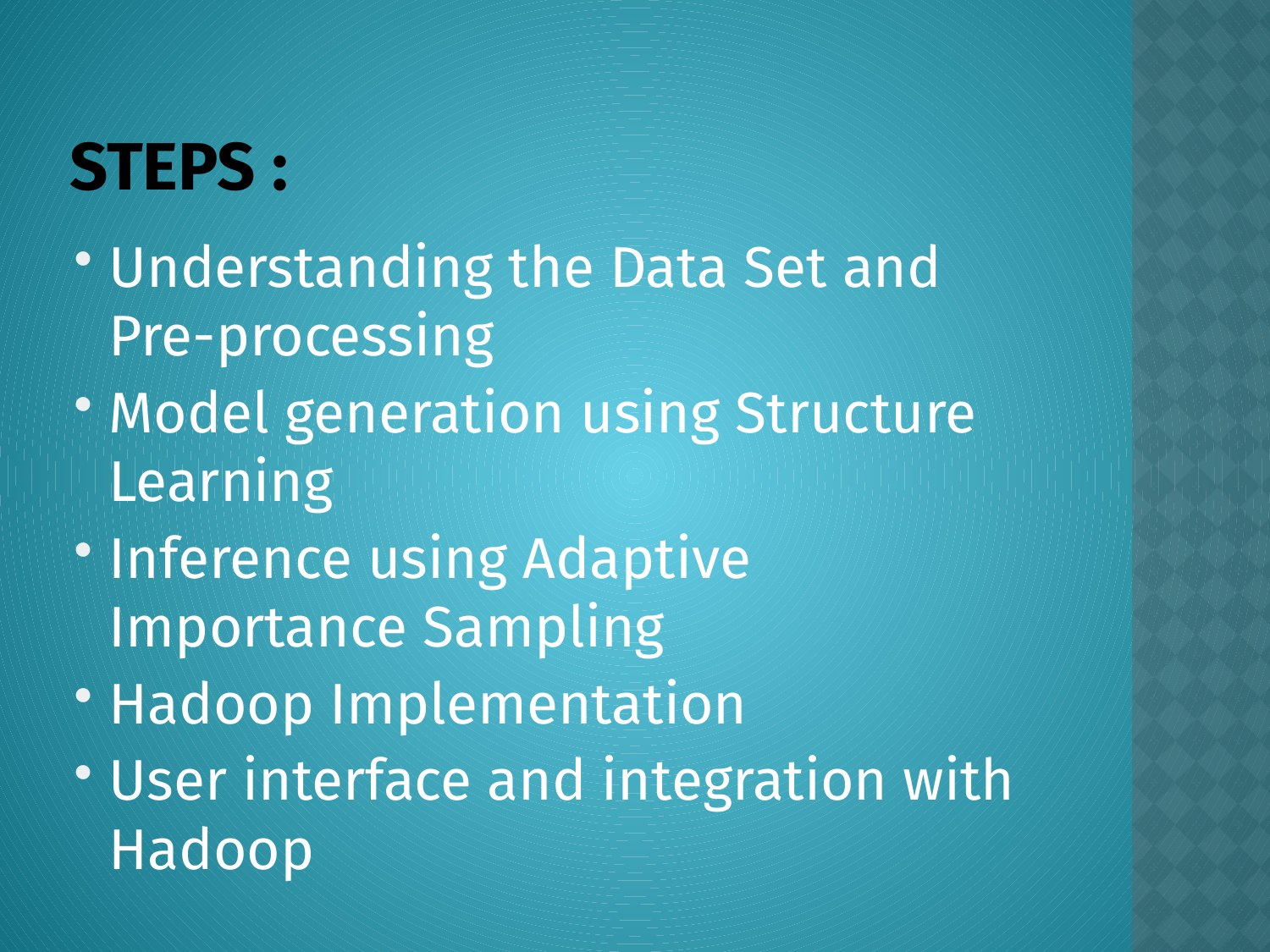

# Steps :
Understanding the Data Set and Pre-processing
Model generation using Structure Learning
Inference using Adaptive Importance Sampling
Hadoop Implementation
User interface and integration with Hadoop